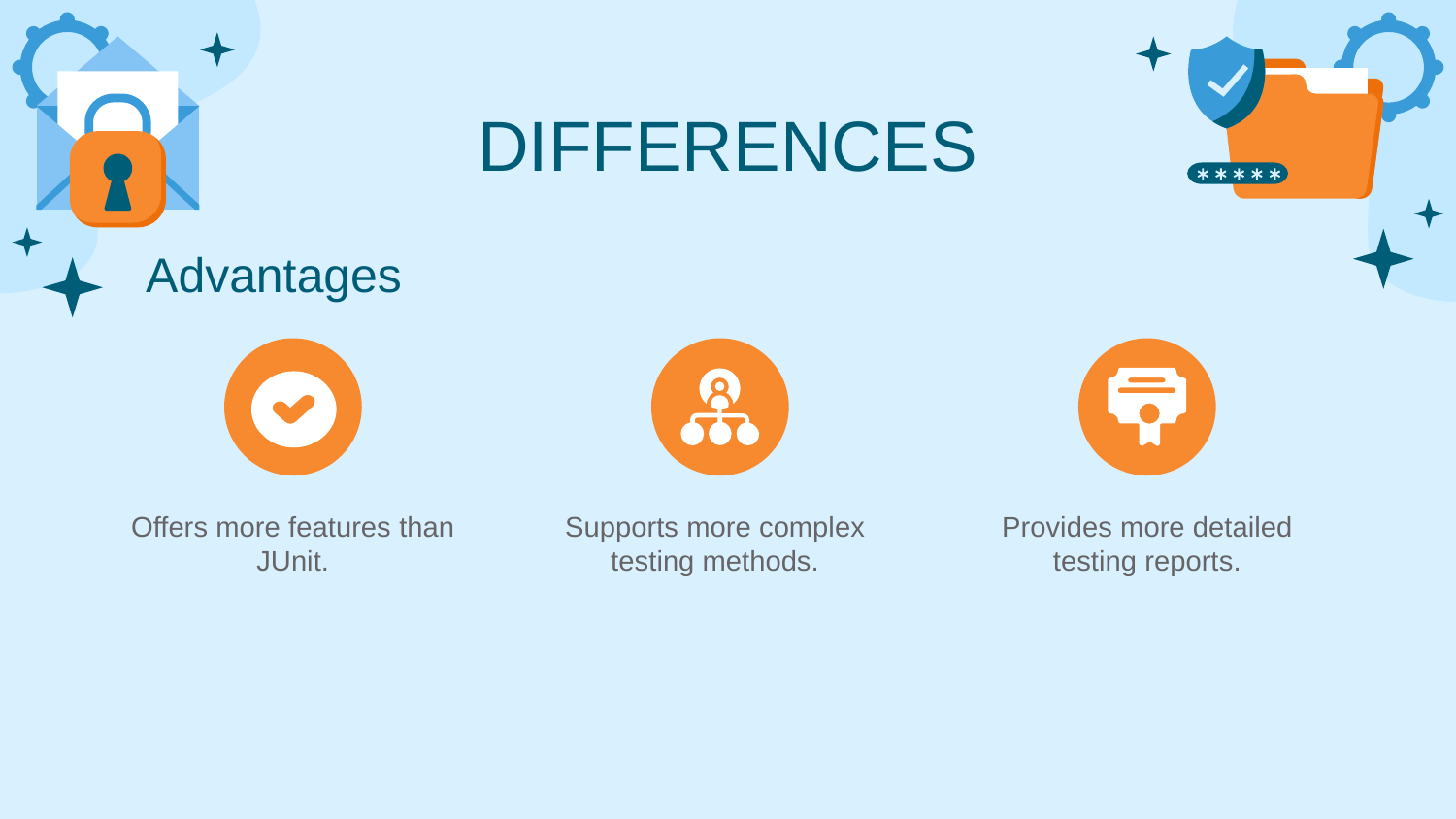

DIFFERENCES
Advantages

Offers more features than JUnit.
Supports more complex testing methods.
Provides more detailed testing reports.